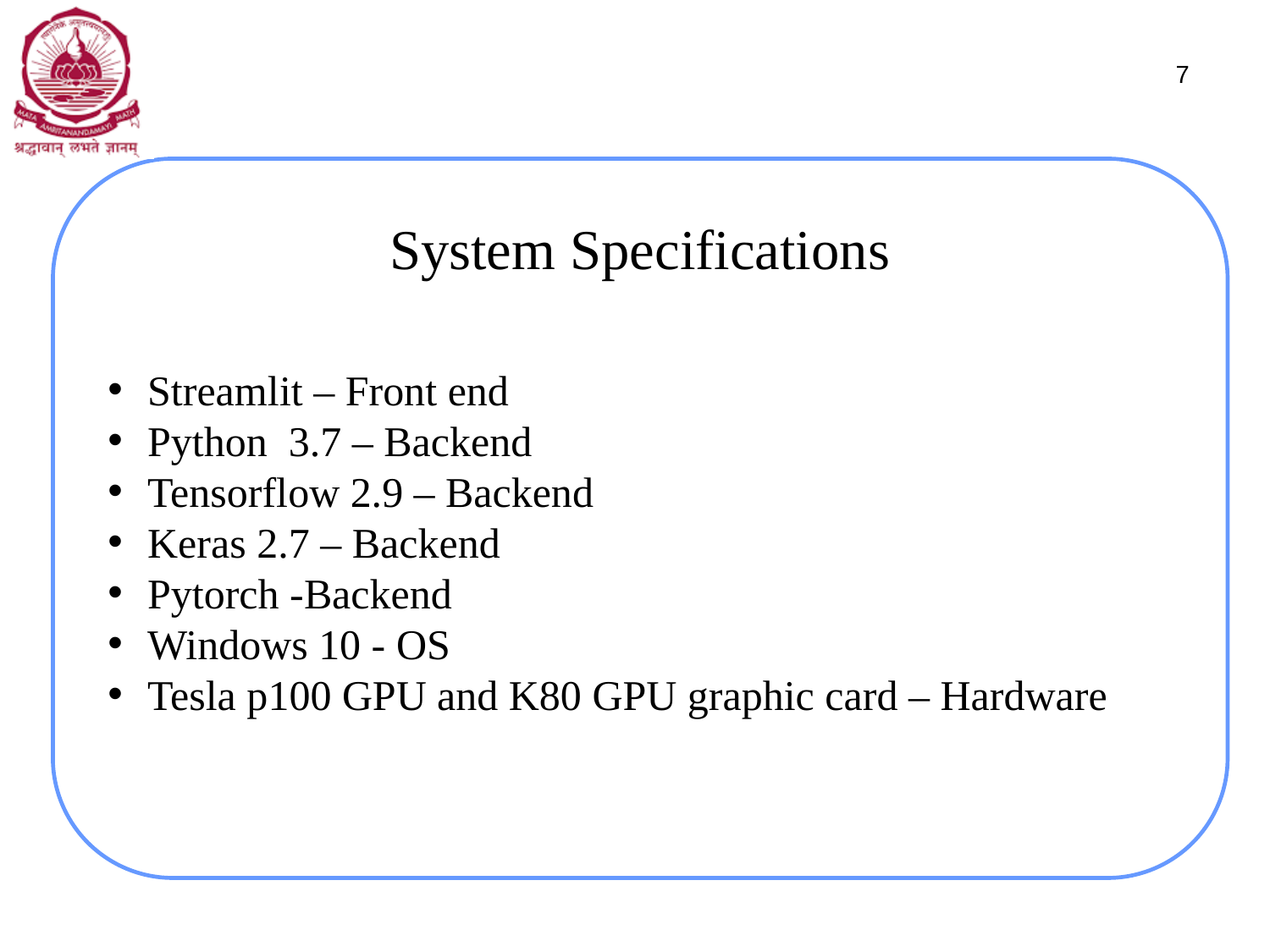

7
# System Specifications
Streamlit – Front end
Python  3.7 – Backend
Tensorflow 2.9 – Backend
Keras 2.7 – Backend
Pytorch -Backend
Windows 10 - OS
Tesla p100 GPU and K80 GPU graphic card – Hardware